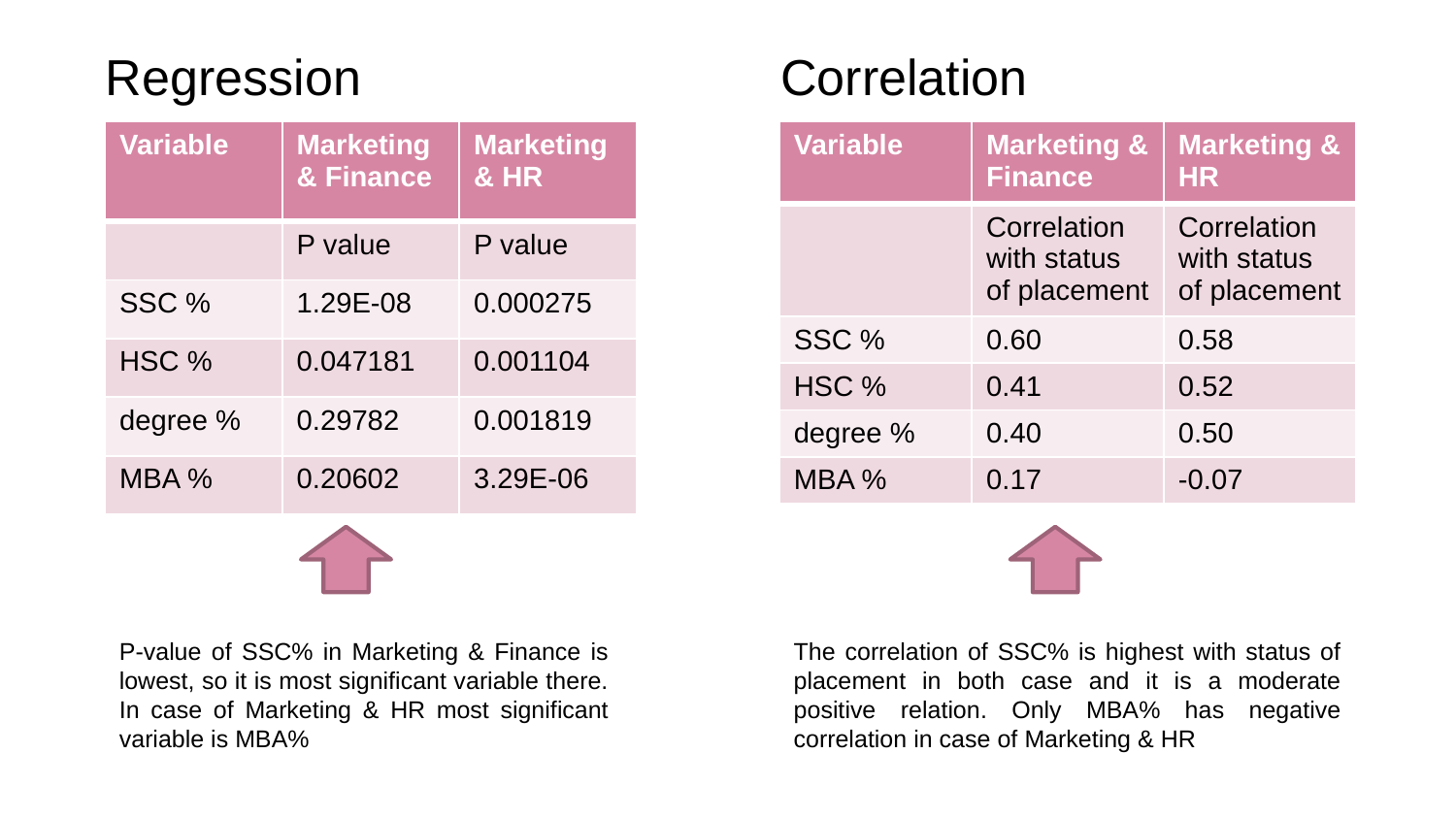

Regression
Correlation
| Variable | Marketing & Finance | Marketing & HR |
| --- | --- | --- |
|  | Correlation with status of placement | Correlation with status of placement |
| SSC % | 0.60 | 0.58 |
| HSC % | 0.41 | 0.52 |
| degree % | 0.40 | 0.50 |
| MBA % | 0.17 | -0.07 |
| Variable | Marketing & Finance | Marketing & HR |
| --- | --- | --- |
|  | P value | P value |
| SSC % | 1.29E-08 | 0.000275 |
| HSC % | 0.047181 | 0.001104 |
| degree % | 0.29782 | 0.001819 |
| MBA % | 0.20602 | 3.29E-06 |

P-value of SSC% in Marketing & Finance is lowest, so it is most significant variable there. In case of Marketing & HR most significant variable is MBA%
The correlation of SSC% is highest with status of placement in both case and it is a moderate positive relation. Only MBA% has negative correlation in case of Marketing & HR